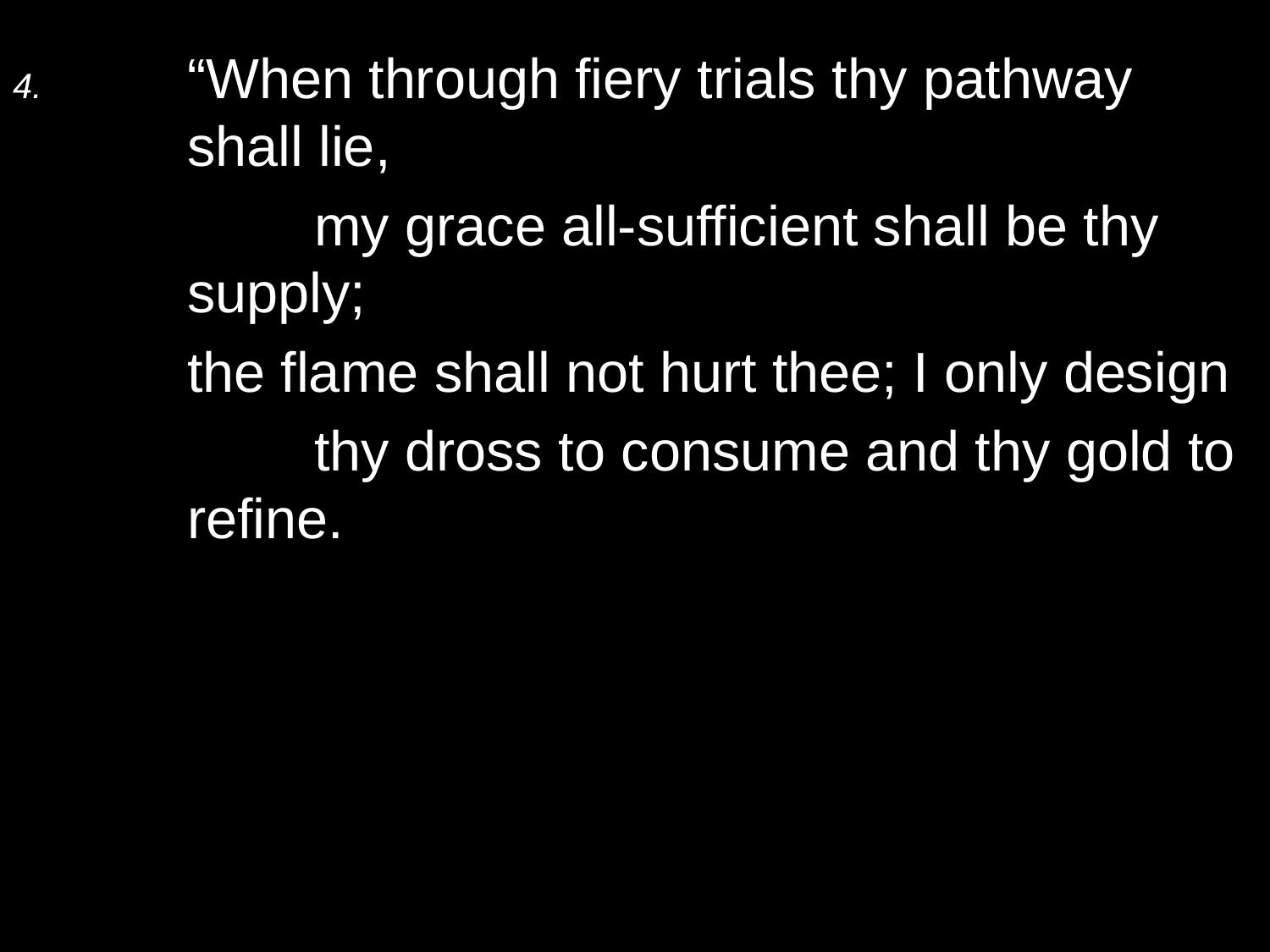

4.	“When through fiery trials thy pathway shall lie,
		my grace all-sufficient shall be thy supply;
	the flame shall not hurt thee; I only design
		thy dross to consume and thy gold to refine.